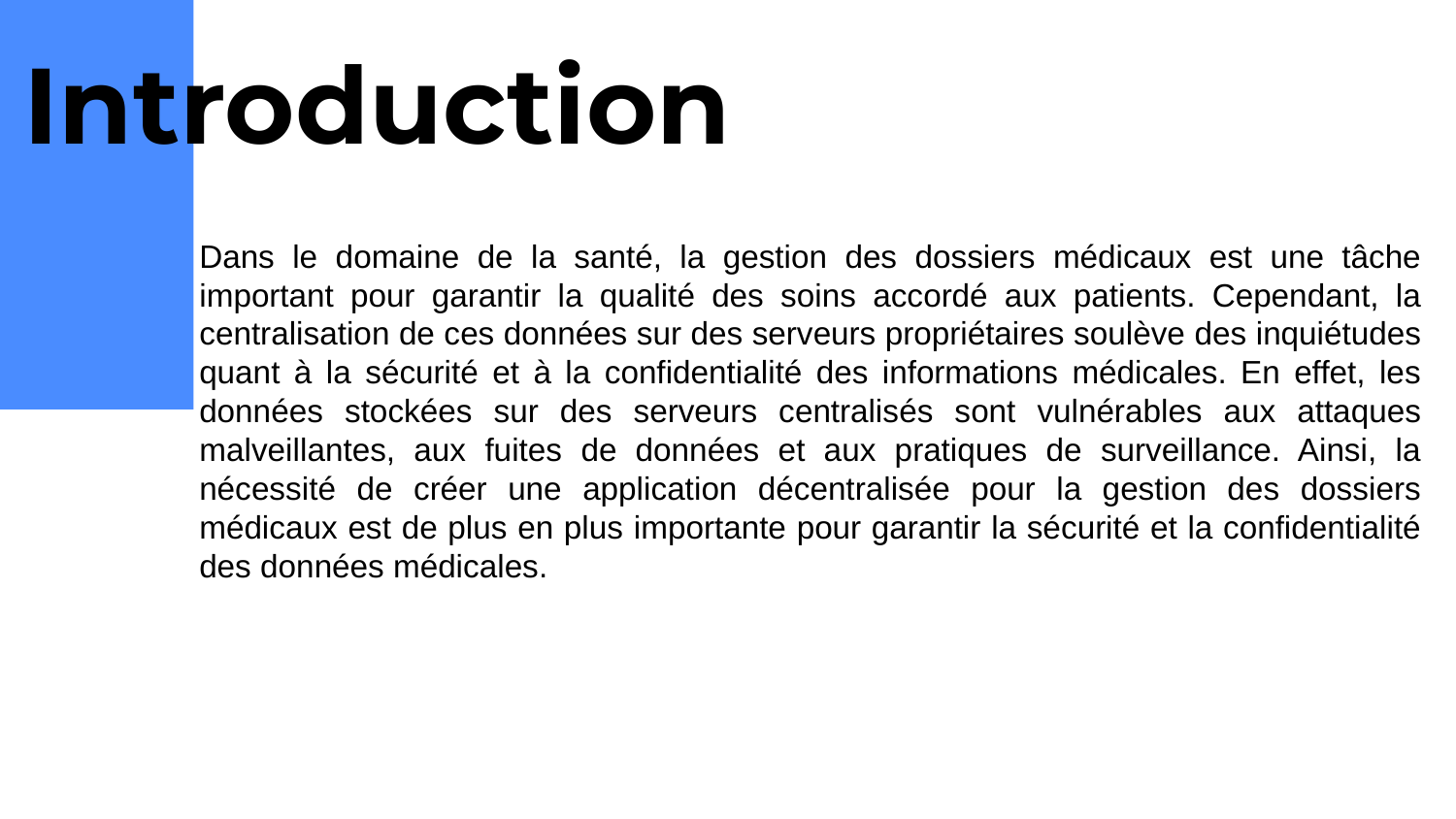

# Introduction
Dans le domaine de la santé, la gestion des dossiers médicaux est une tâche important pour garantir la qualité des soins accordé aux patients. Cependant, la centralisation de ces données sur des serveurs propriétaires soulève des inquiétudes quant à la sécurité et à la confidentialité des informations médicales. En effet, les données stockées sur des serveurs centralisés sont vulnérables aux attaques malveillantes, aux fuites de données et aux pratiques de surveillance. Ainsi, la nécessité de créer une application décentralisée pour la gestion des dossiers médicaux est de plus en plus importante pour garantir la sécurité et la confidentialité des données médicales.